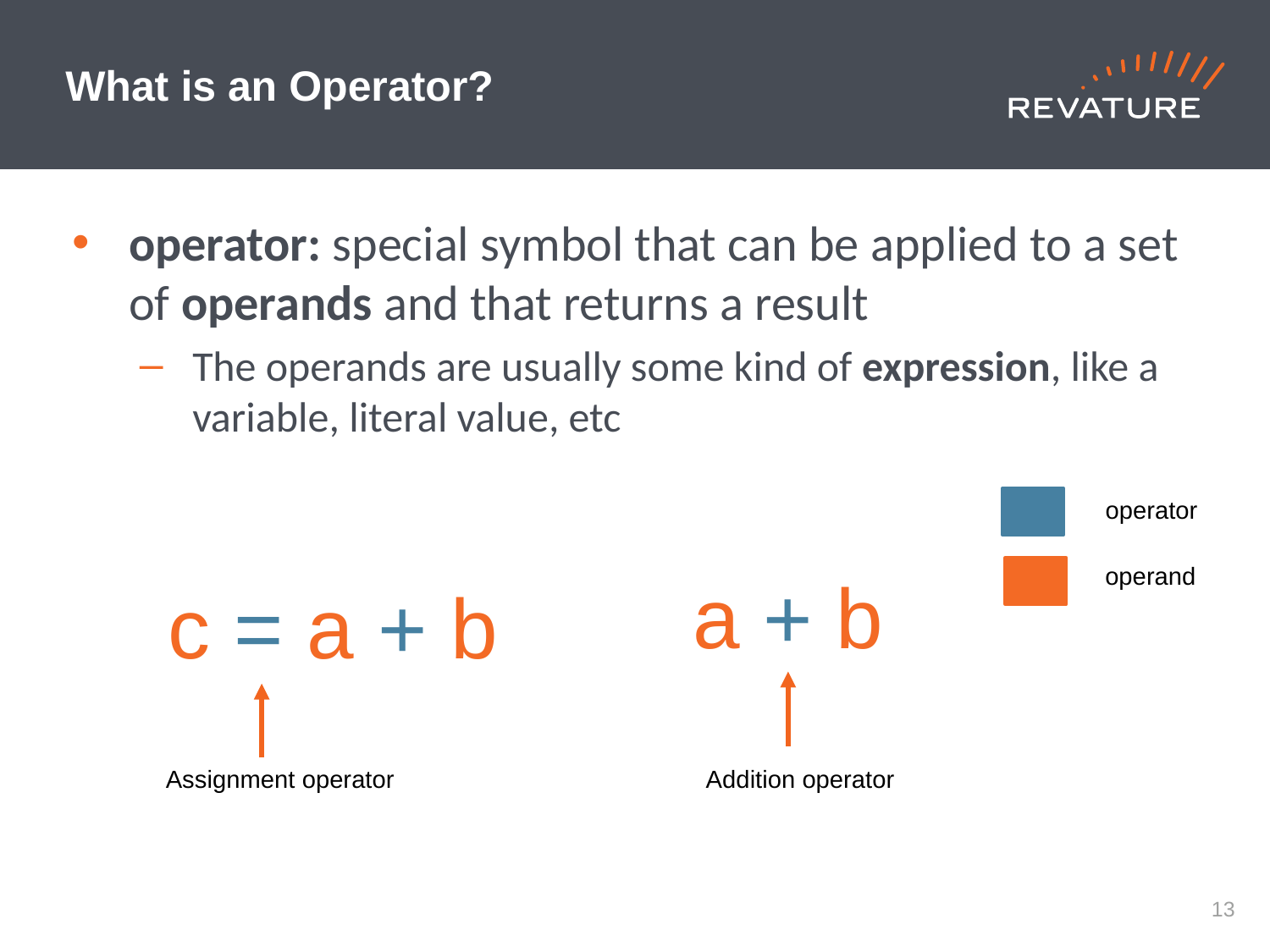

# What is an Operator?
operator: special symbol that can be applied to a set of operands and that returns a result
The operands are usually some kind of expression, like a variable, literal value, etc

operator
operand

a + b
c = a + b
Assignment operator
Addition operator
13